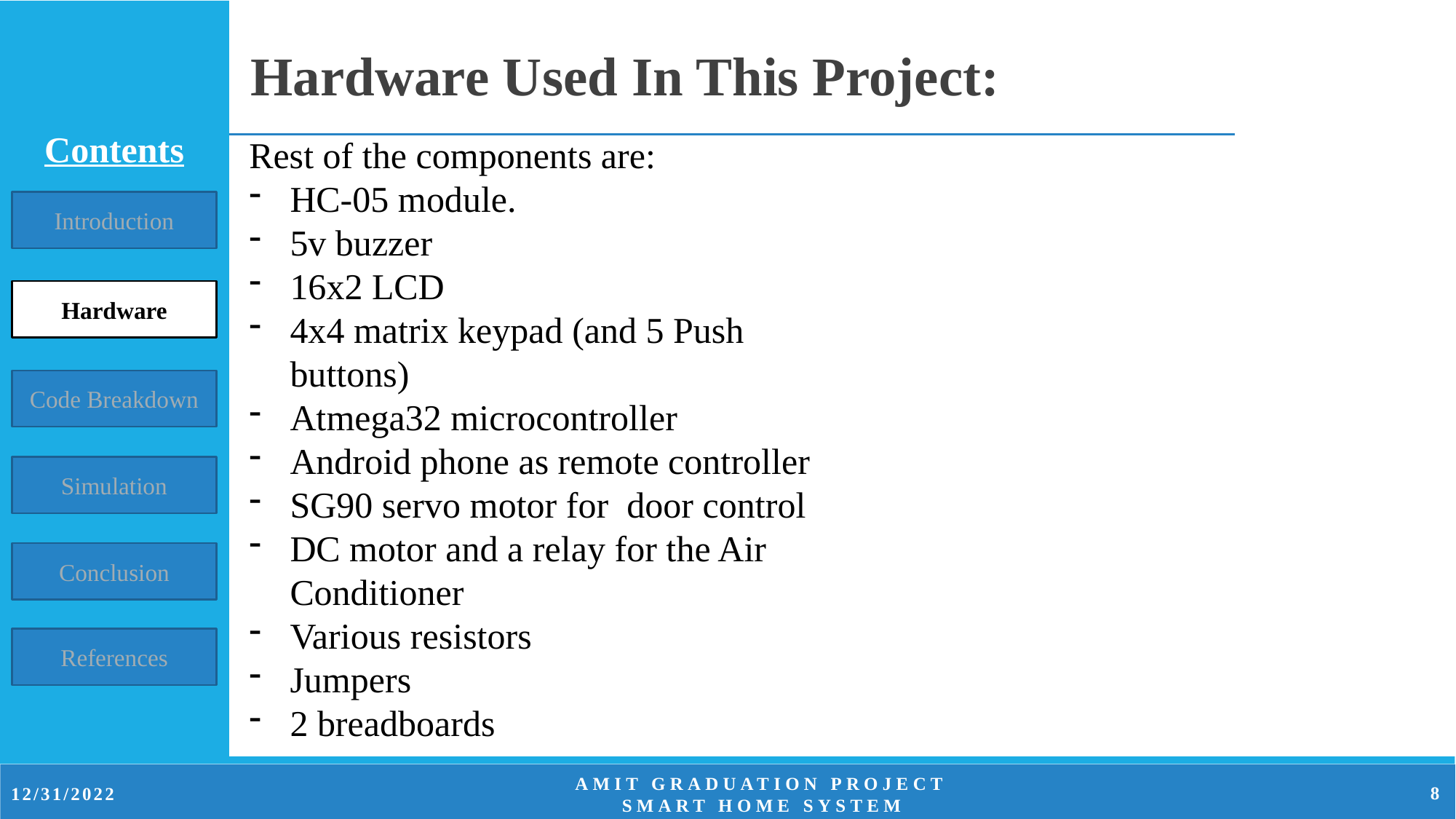

Hardware Used In This Project:
Rest of the components are:
HC-05 module.
5v buzzer
16x2 LCD
4x4 matrix keypad (and 5 Push buttons)
Atmega32 microcontroller
Android phone as remote controller
SG90 servo motor for  door control
DC motor and a relay for the Air Conditioner
Various resistors
Jumpers
2 breadboards
8
12/31/2022
Amit Graduation Project
Smart Home System